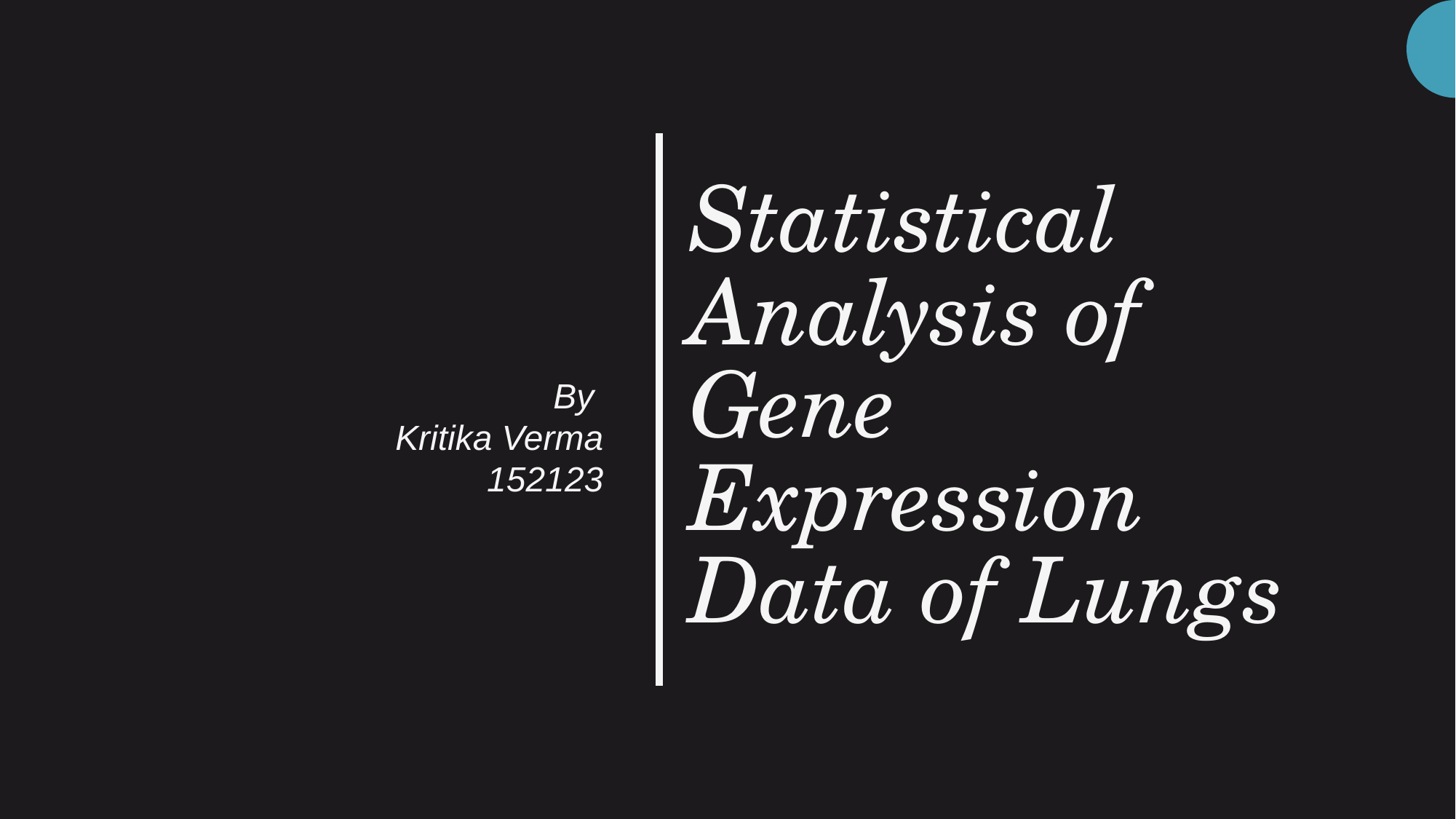

# Statistical Analysis of Gene Expression Data of Lungs
By
Kritika Verma
152123